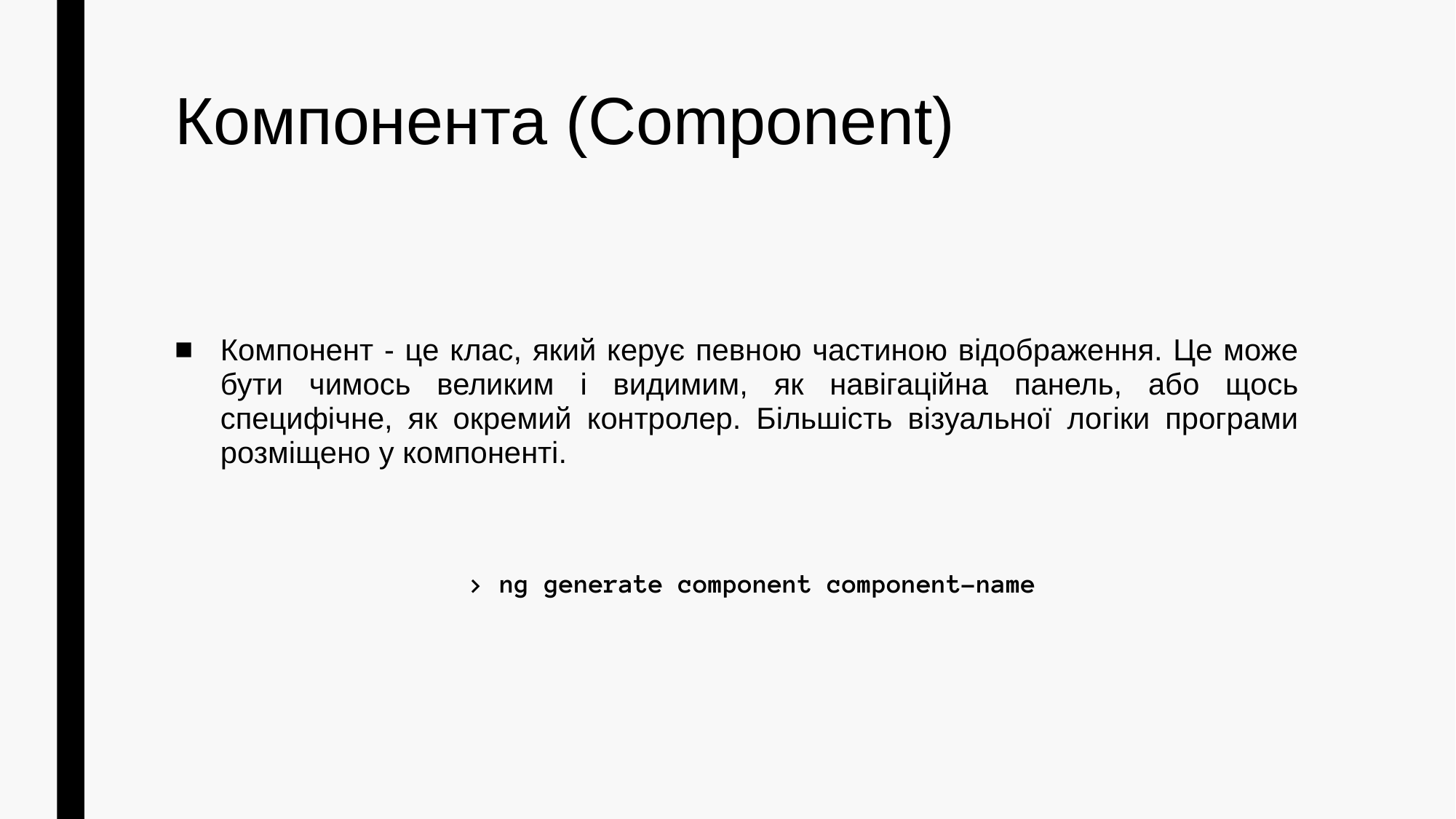

# Компонента (Component)

Компонент - це клас, який керує певною частиною відображення. Це може бути чимось великим і видимим, як навігаційна панель, або щось специфічне, як окремий контролер. Більшість візуальної логіки програми розміщено у компоненті.
> ng generate component component-name